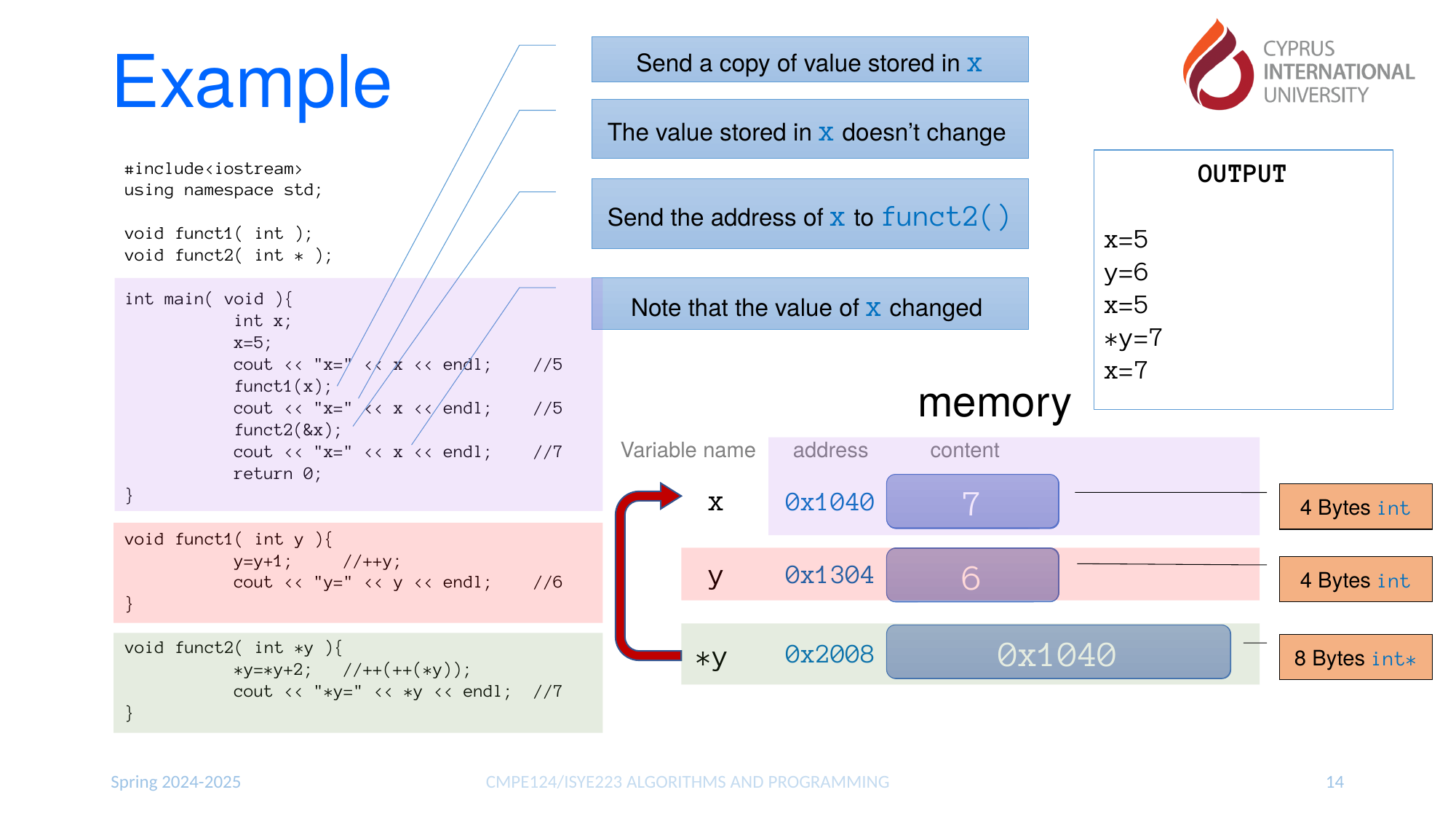

# Example
Send a copy of value stored in x
The value stored in x doesn’t change
OUTPUT

x=5
y=6
x=5
*y=7
x=7

#include<iostream>
using namespace std;

void funct1( int );
void funct2( int * );

int main( void ){
	int x;
	x=5;
	cout << "x=" << x << endl;    //5
	funct1(x);
	cout << "x=" << x << endl;    //5
	funct2(&x);
	cout << "x=" << x << endl;    //7
	return 0;
}

void funct1( int y ){
	y=y+1;	//++y;
	cout << "y=" << y << endl;    //6
}

void funct2( int *y ){
	*y=*y+2;	//++(++(*y));
	cout << "*y=" << *y << endl;  //7
}
Send the address of x to funct2()

Note that the value of x changed
memory
Variable name
address
content

7
5

x
0x1040
4 Bytes int

5

y
6
0x1304
4 Bytes int

0x1040

*y
0x2008

8 Bytes int*
Spring 2024-2025
CMPE124/ISYE223 ALGORITHMS AND PROGRAMMING
14